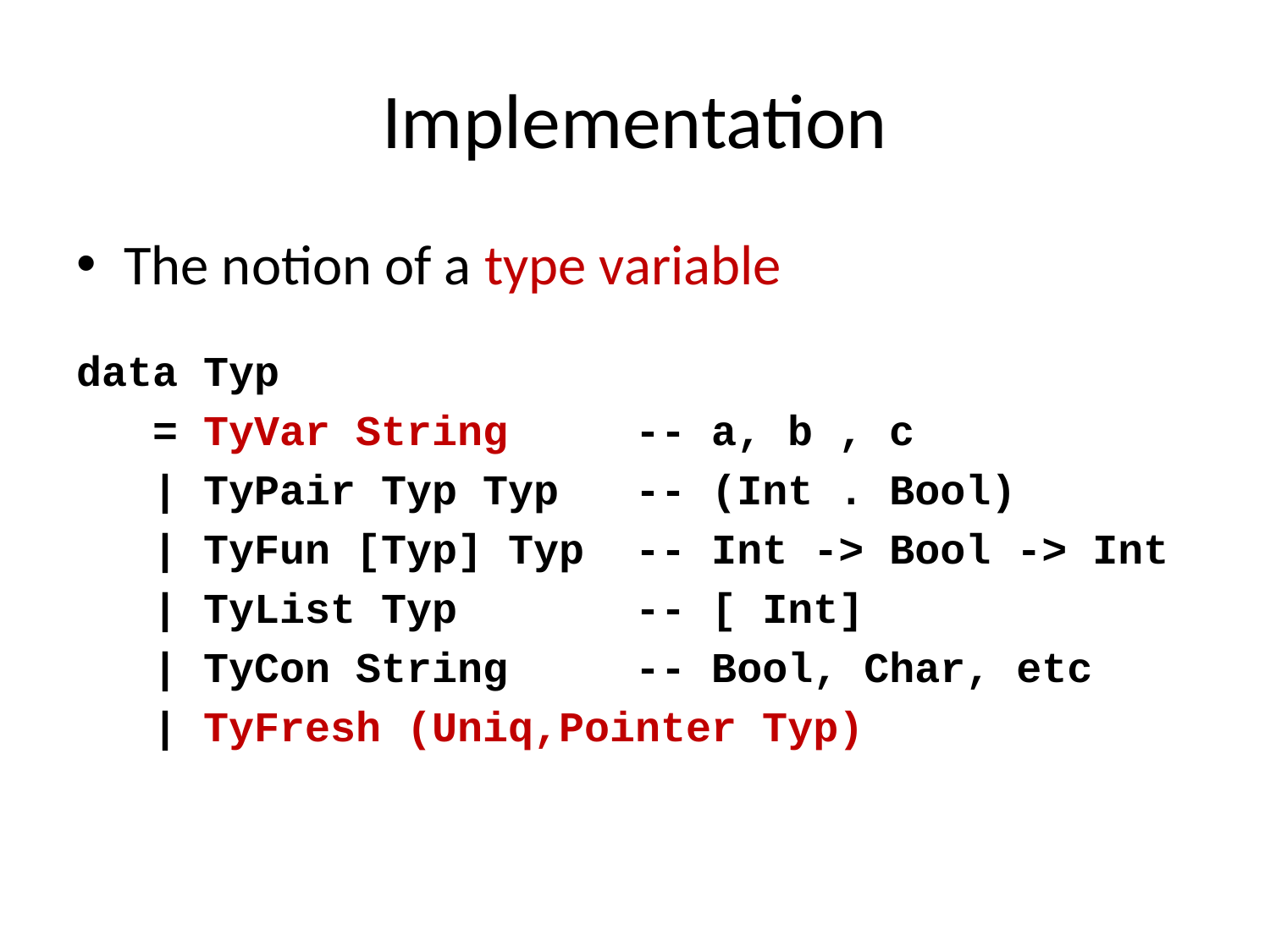

# Implementation
The notion of a type variable

data Typ
   = TyVar String     -- a, b , c
   | TyPair Typ Typ   -- (Int . Bool)
   | TyFun [Typ] Typ  -- Int -> Bool -> Int
   | TyList Typ       -- [ Int]
   | TyCon String     -- Bool, Char, etc
   | TyFresh (Uniq,Pointer Typ)